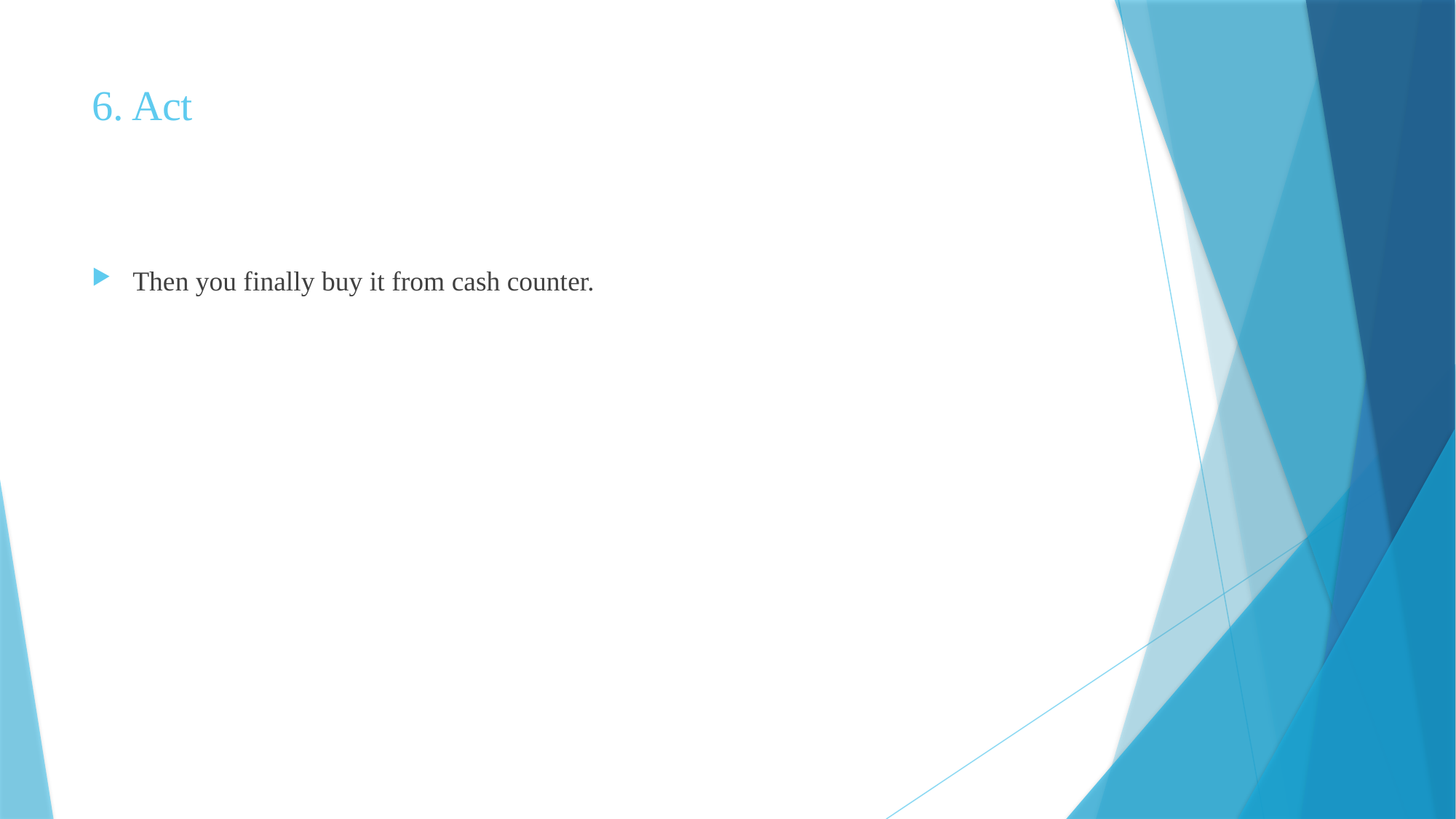

# 6. Act
Then you finally buy it from cash counter.